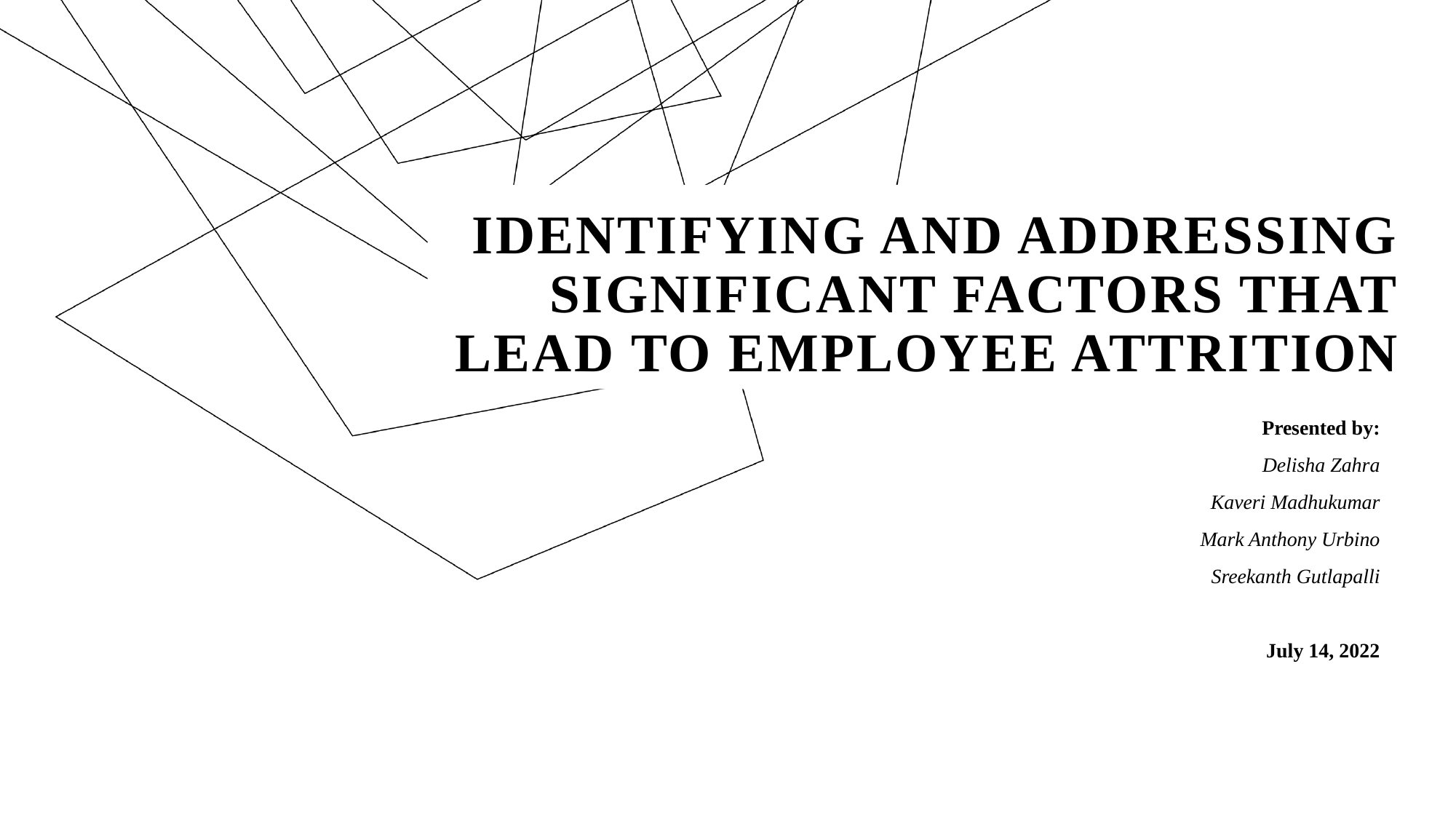

# Identifying and Addressing SIGNIFICANT factors that lead to Employee Attrition
Presented by:
Delisha Zahra
Kaveri Madhukumar
Mark Anthony Urbino
Sreekanth Gutlapalli

July 14, 2022